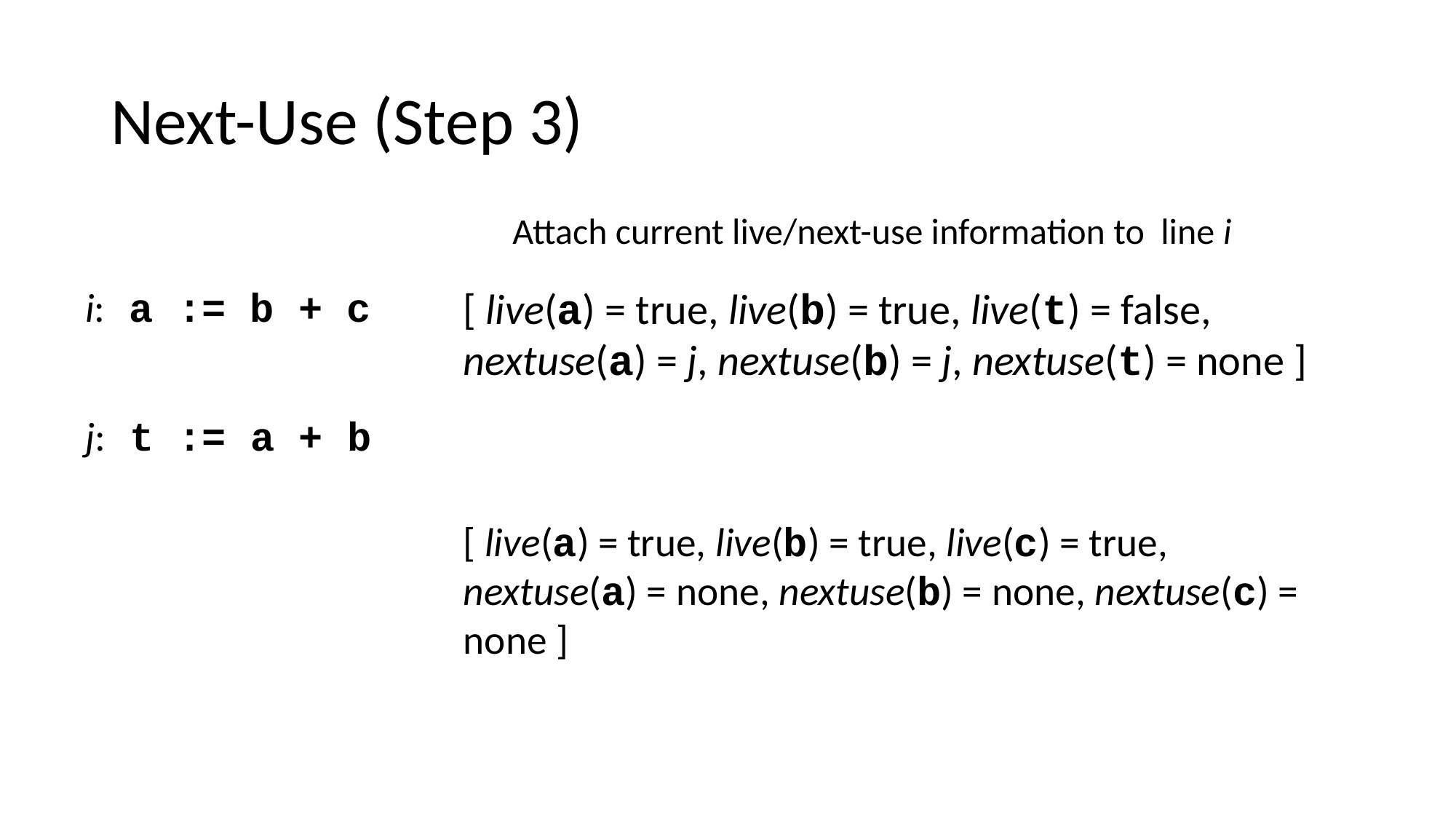

# Next-Use (Step 3)
Attach current live/next-use information to  line i
i: a := b + c
[ live(a) = true, live(b) = true, live(t) = false, nextuse(a) = j, nextuse(b) = j, nextuse(t) = none ]
j: t := a + b
[ live(a) = true, live(b) = true, live(c) = true, nextuse(a) = none, nextuse(b) = none, nextuse(c) = none ]